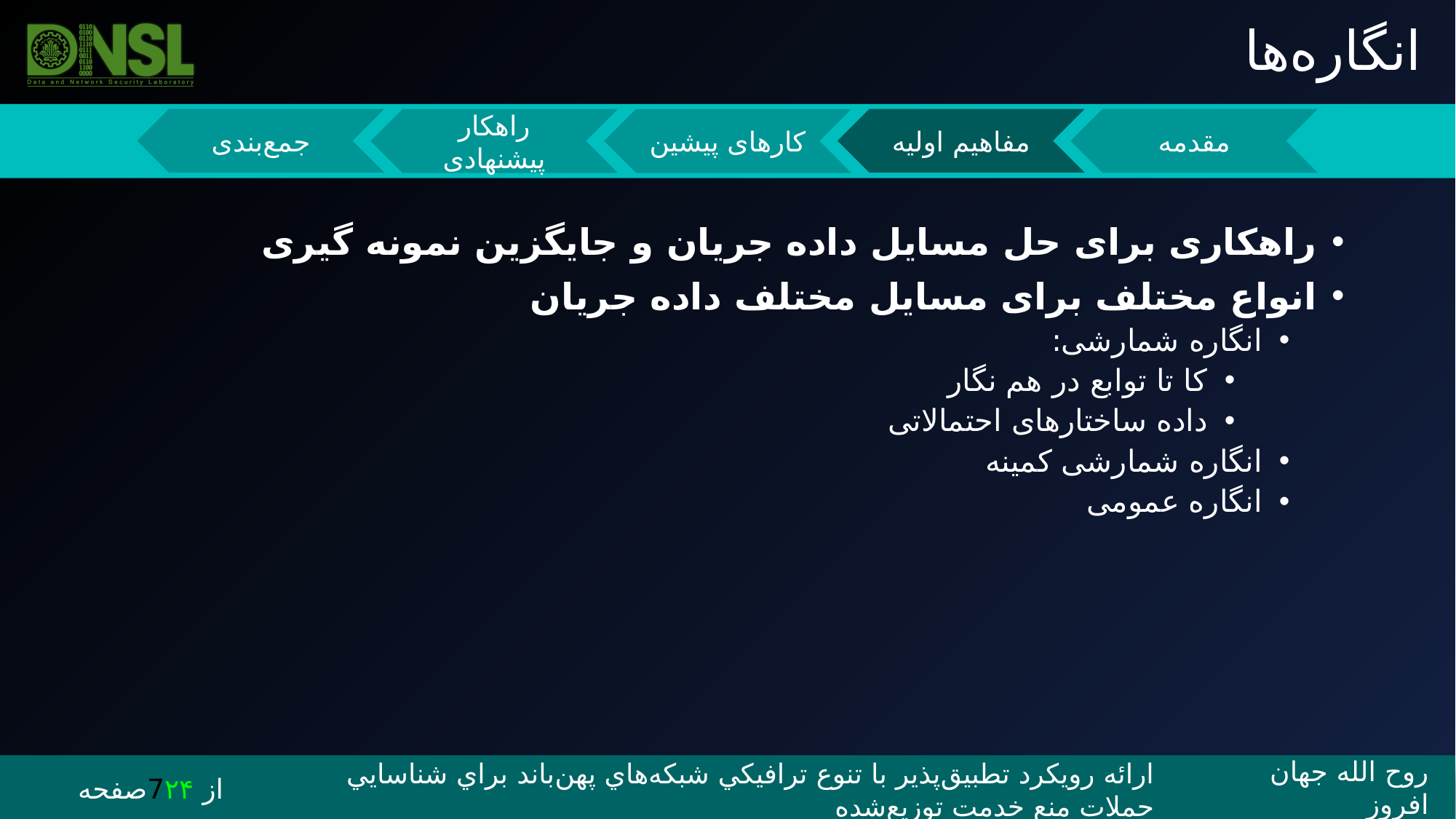

انگاره‌ها
راهکاری برای حل مسایل داده جریان و جایگزین نمونه گیری
انواع مختلف برای مسایل مختلف داده جریان
انگاره شمارشی:
کا تا توابع در هم نگار
داده ساختارهای احتمالاتی
انگاره شمارشی کمینه
انگاره عمومی